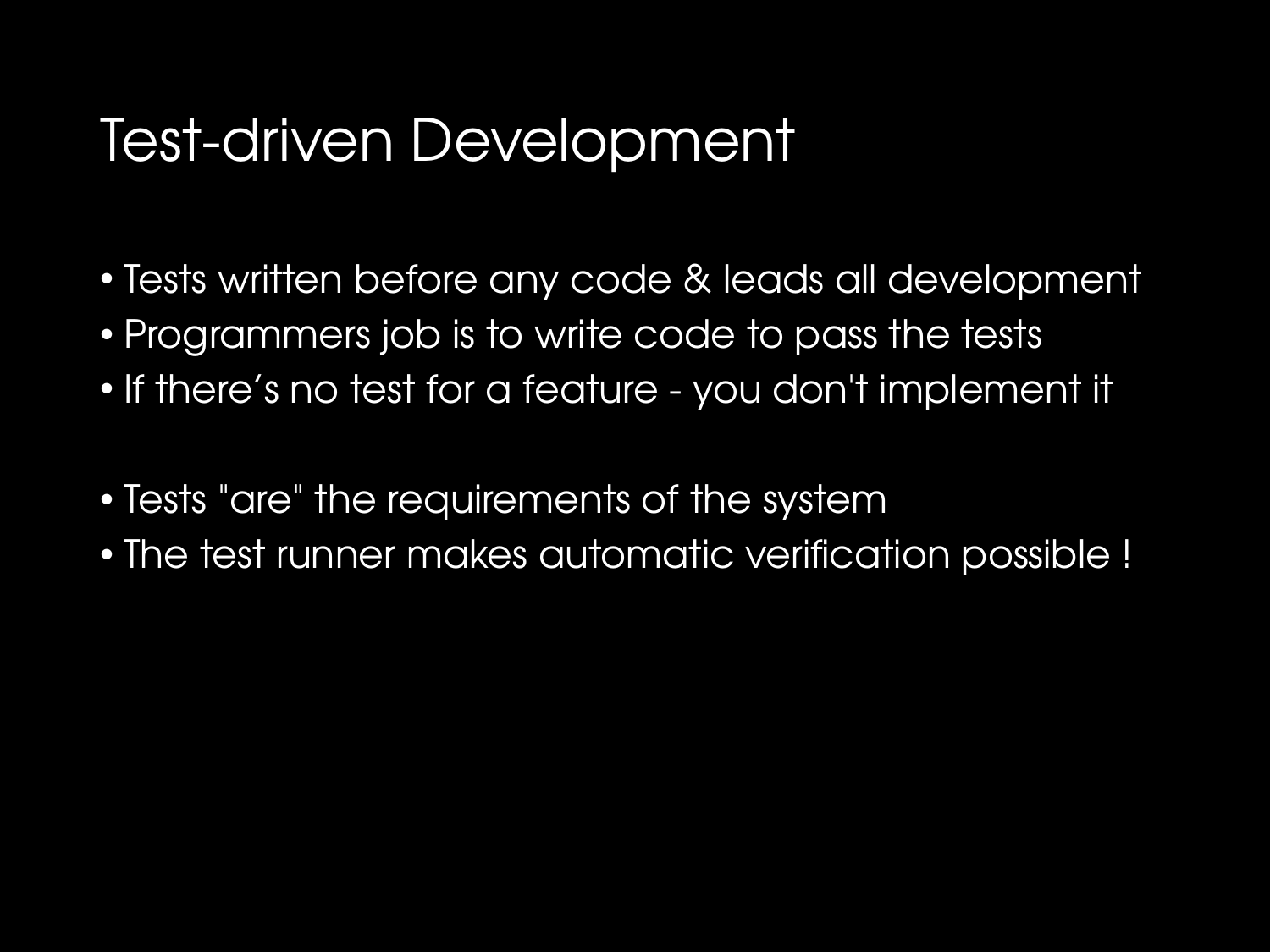

# Test-driven Development
Tests written before any code & leads all development
Programmers job is to write code to pass the tests
If there’s no test for a feature - you don't implement it

Tests "are" the requirements of the system
The test runner makes automatic verification possible !